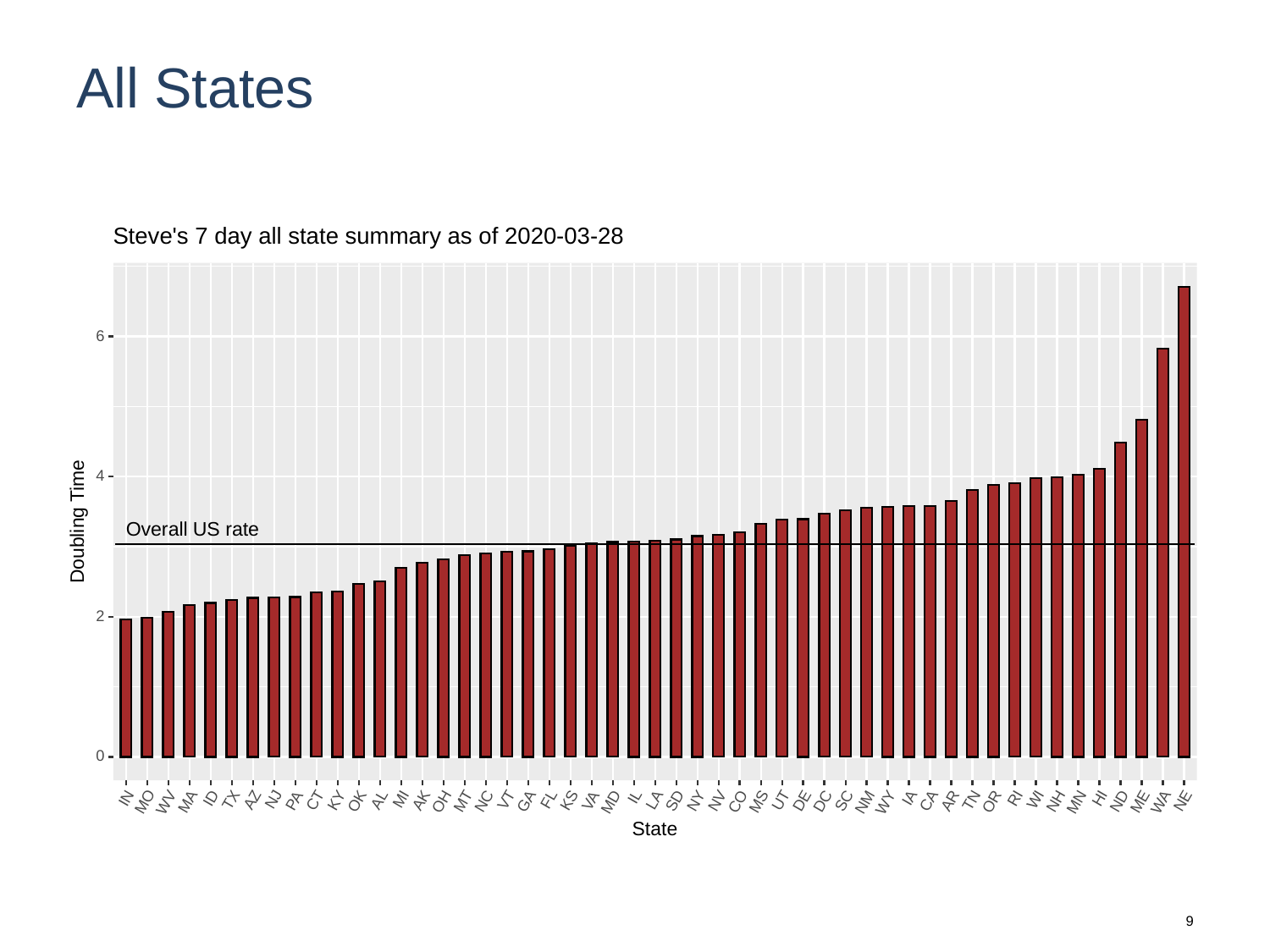

# All States

Steve's 7 day all state summary as of 2020-03-28

6

4

Doubling Time

Overall US rate

2

0

IL
IA
IN
ID
RI
HI
MI
FL
NJ
WI
AL
LA
TX
AZ
VT
CT
KS
UT
TN
PA
KY
AK
VA
SD
SC
CA
NY
NV
DE
AR
NE
OK
NC
DC
GA
MT
NH
ND
OH
CO
OR
MS
MA
ME
MD
NM
MN
MO
WV
WY
WA
State
9